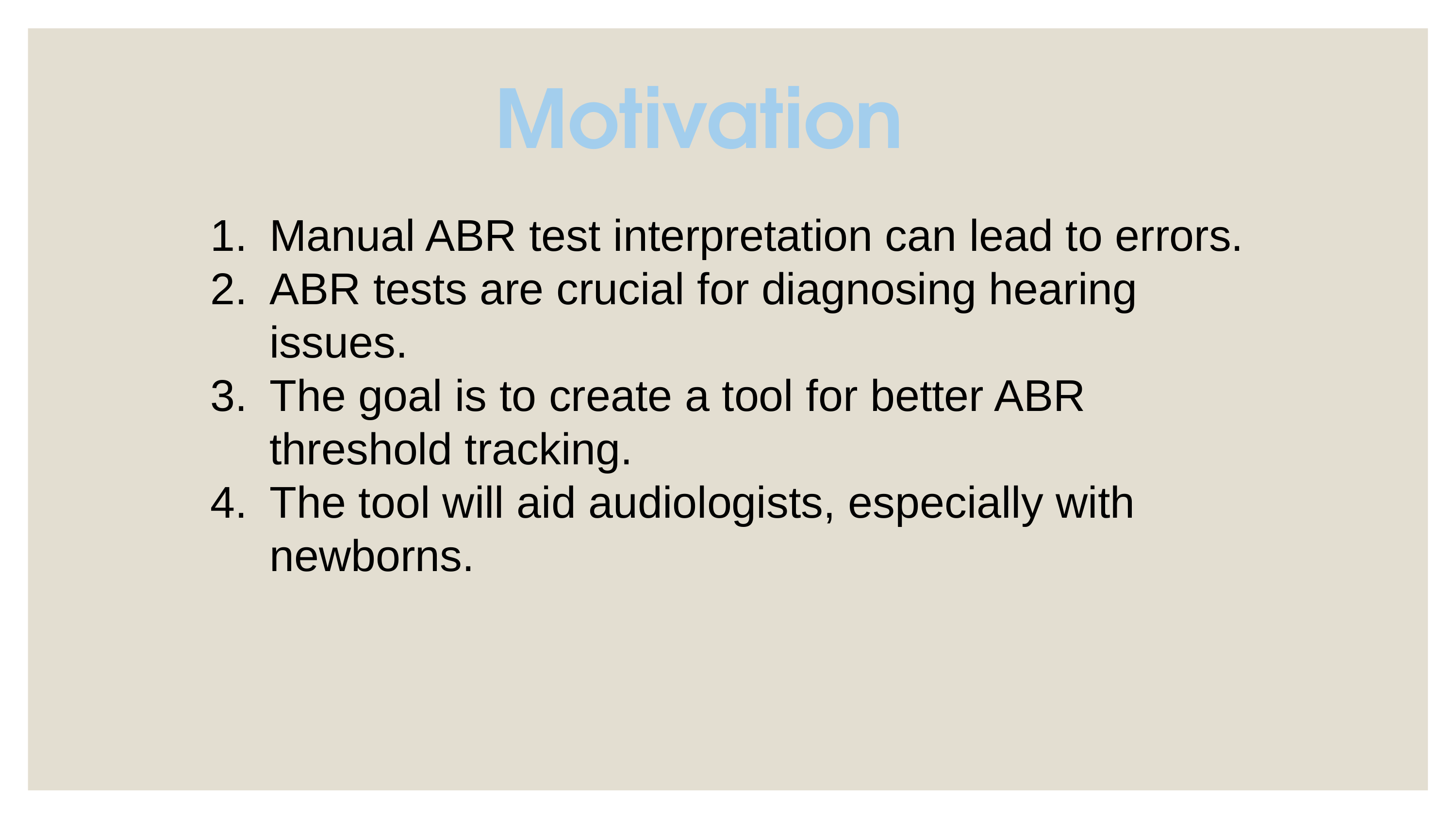

Motivation
Manual ABR test interpretation can lead to errors.
ABR tests are crucial for diagnosing hearing issues.
The goal is to create a tool for better ABR threshold tracking.
The tool will aid audiologists, especially with newborns.